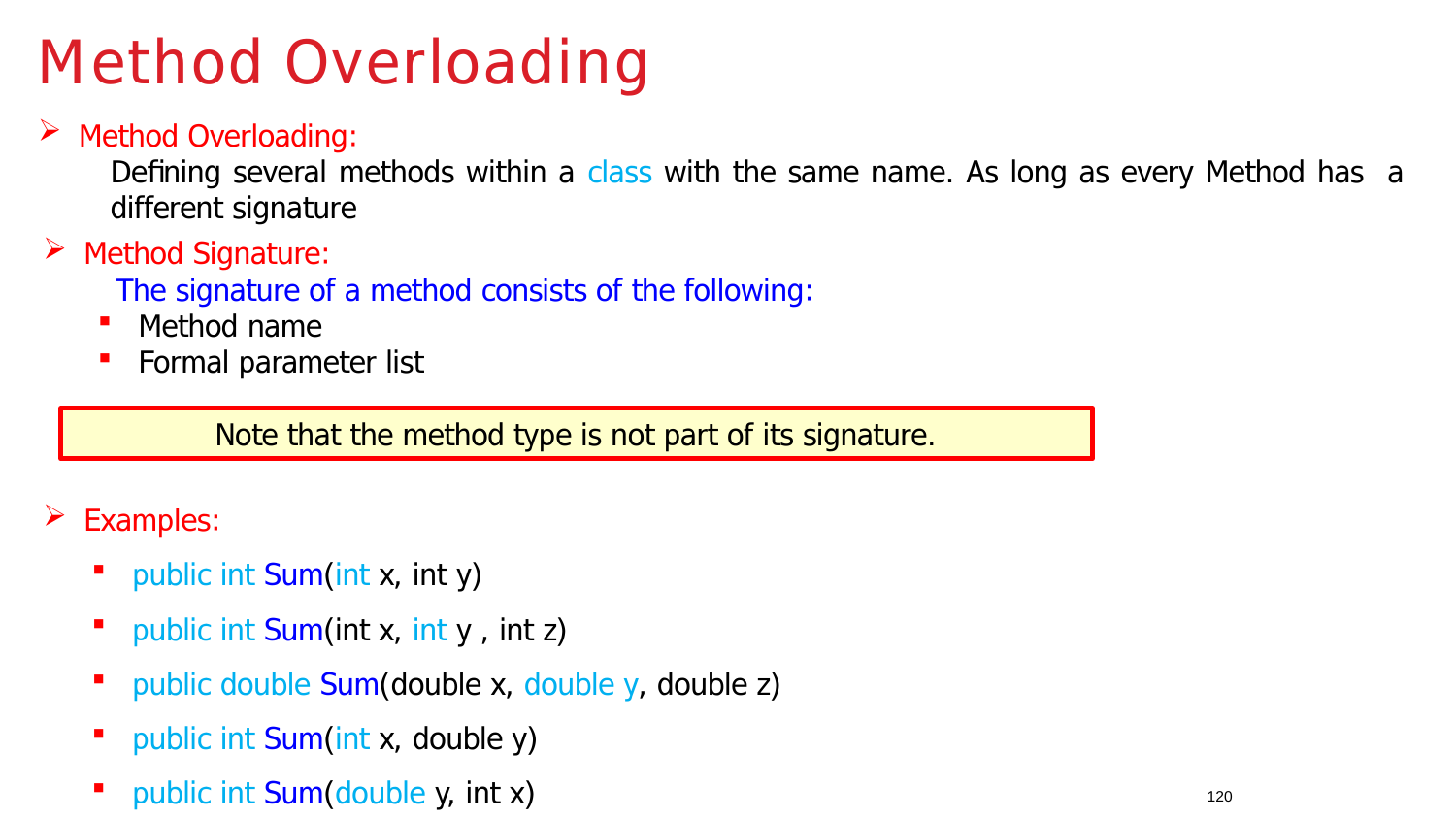

# Method Overloading
Method Overloading:
Defining several methods within a class with the same name. As long as every Method has  a different signature
Method Signature:
The signature of a method consists of the following:
Method name
Formal parameter list
Note that the method type is not part of its signature.
Examples:
public int Sum(int x, int y)
public int Sum(int x, int y , int z)
public double Sum(double x, double y, double z)
public int Sum(int x, double y)
public int Sum(double y, int x)

120